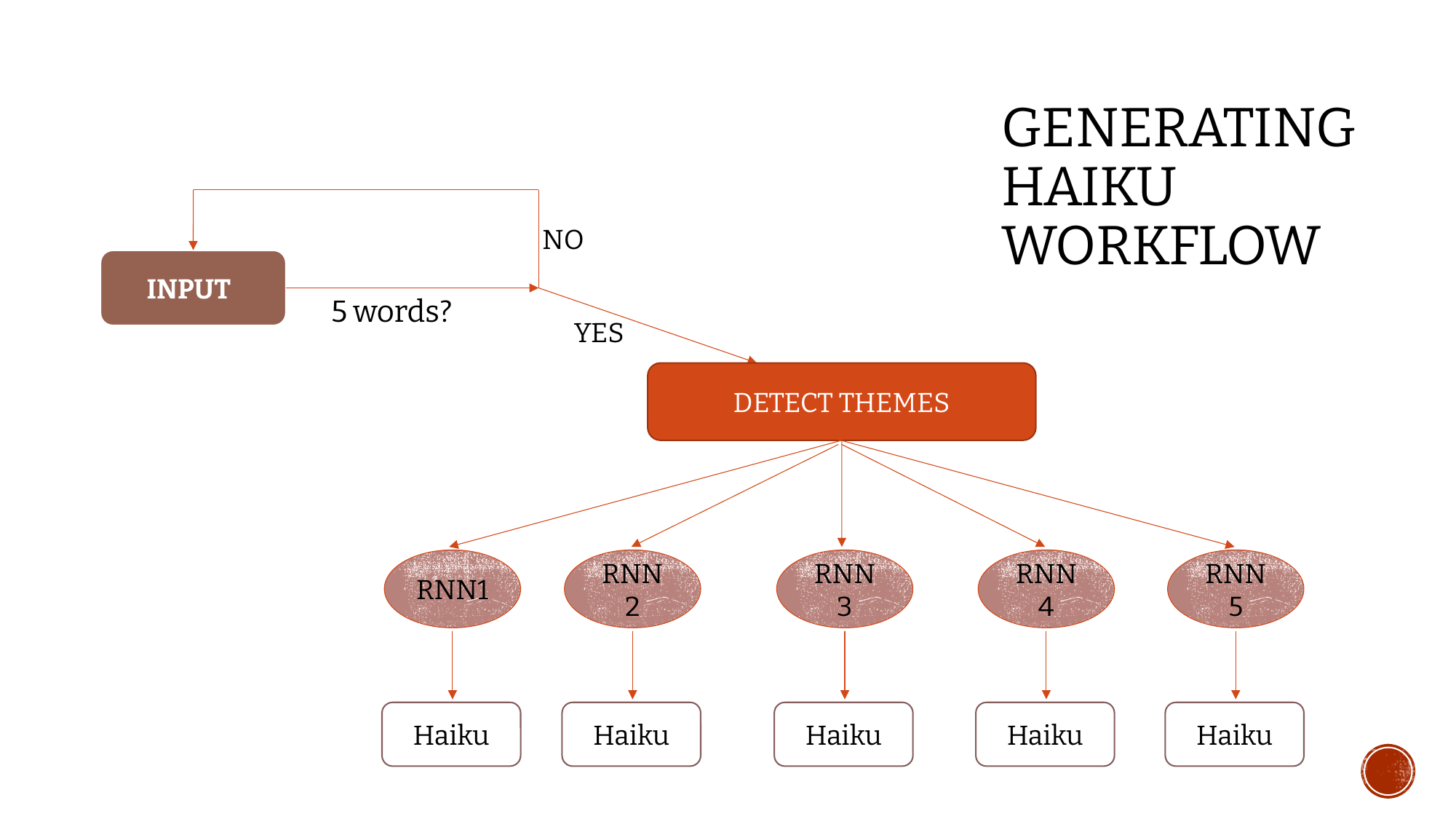

# Generating haiku Workflow
NO

INPUT
5 words?
YES
DETECT THEMES
RNN1
Haiku
RNN2
Haiku
RNN3
Haiku
RNN4
Haiku
RNN5
Haiku